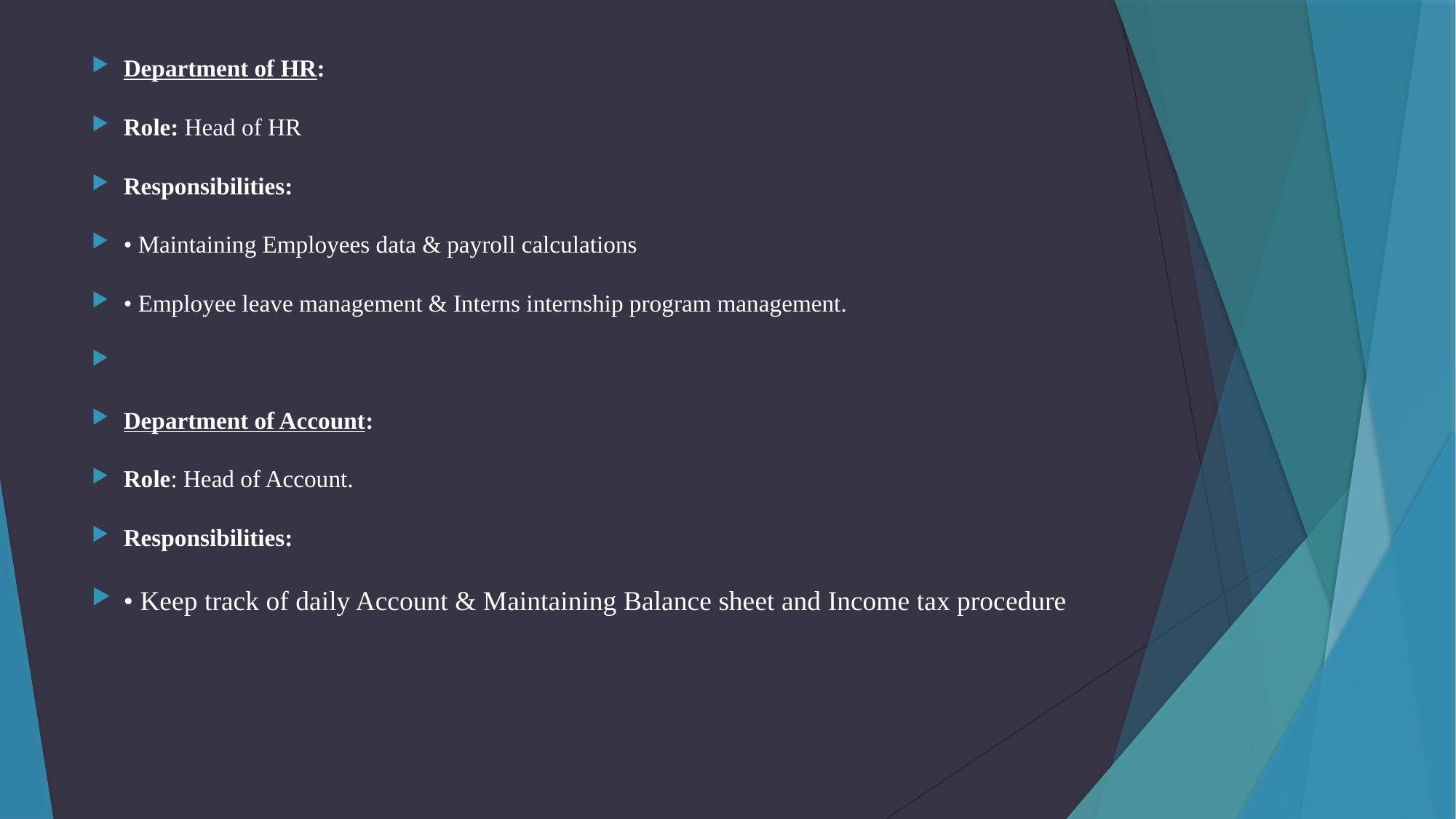

Department of HR:
Role: Head of HR
Responsibilities:
• Maintaining Employees data & payroll calculations
• Employee leave management & Interns internship program management.

Department of Account:
Role: Head of Account.
Responsibilities:
• Keep track of daily Account & Maintaining Balance sheet and Income tax procedure